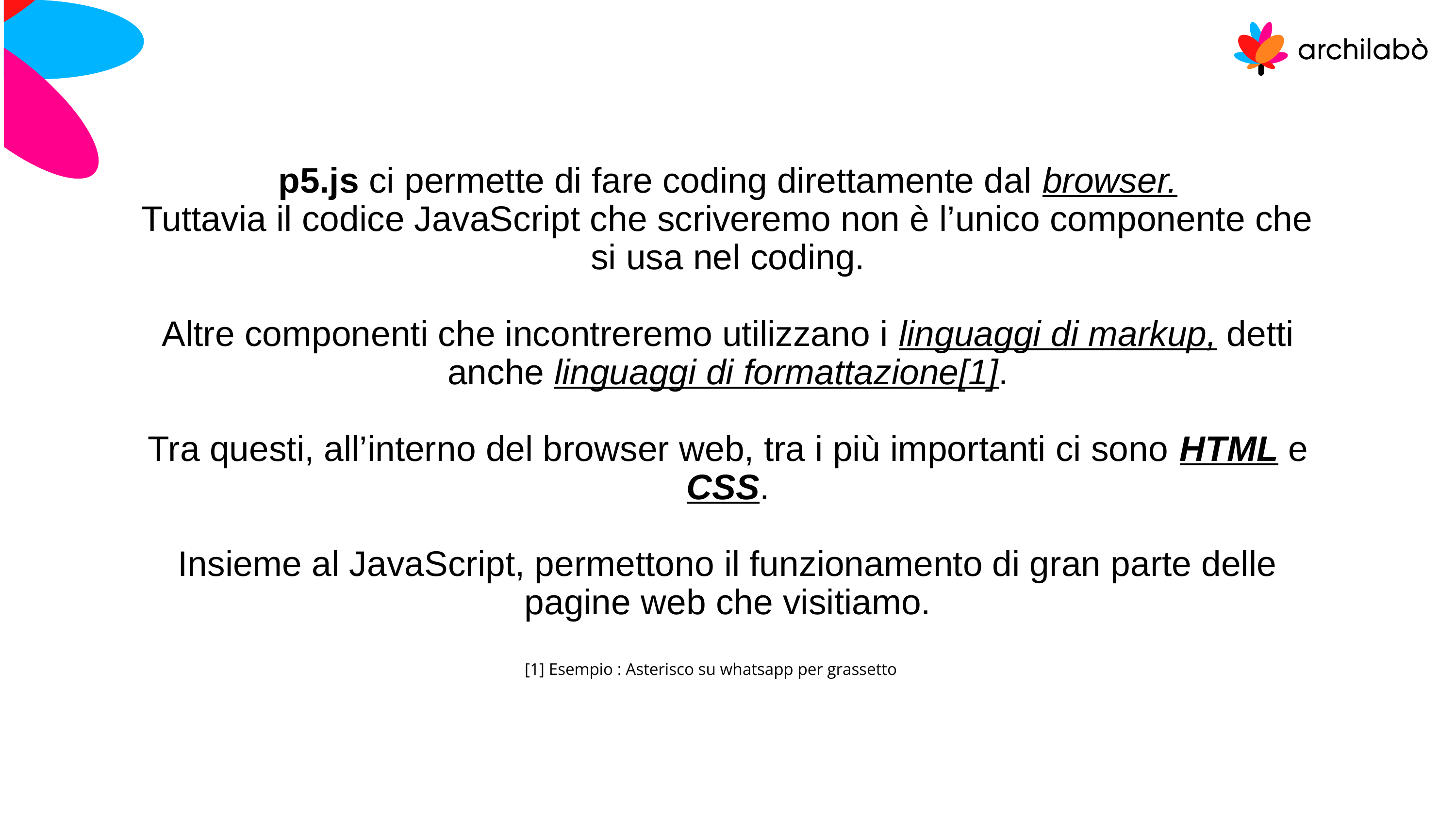

p5.js ci permette di fare coding direttamente dal browser.
Tuttavia il codice JavaScript che scriveremo non è l’unico componente che si usa nel coding.

Altre componenti che incontreremo utilizzano i linguaggi di markup, detti anche linguaggi di formattazione[1].

Tra questi, all’interno del browser web, tra i più importanti ci sono HTML e CSS.

Insieme al JavaScript, permettono il funzionamento di gran parte delle pagine web che visitiamo.

[1] Esempio : Asterisco su whatsapp per grassetto